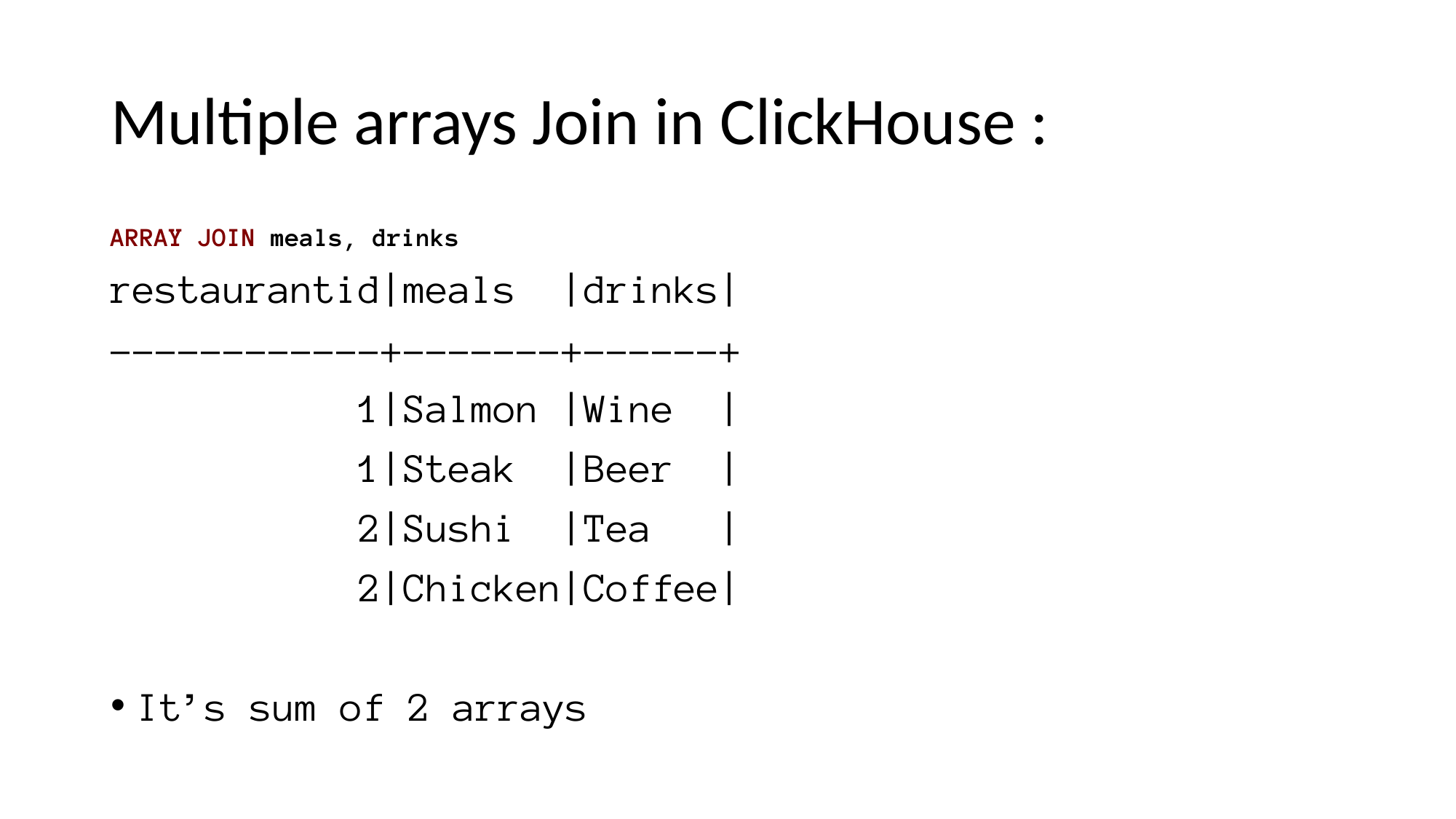

# Multiple arrays Join in ClickHouse :
ARRAY JOIN meals, drinks
restaurantid|meals  |drinks|
------------+-------+------+
           1|Salmon |Wine  |
           1|Steak  |Beer  |
           2|Sushi  |Tea   |
           2|Chicken|Coffee|

It’s sum of 2 arrays